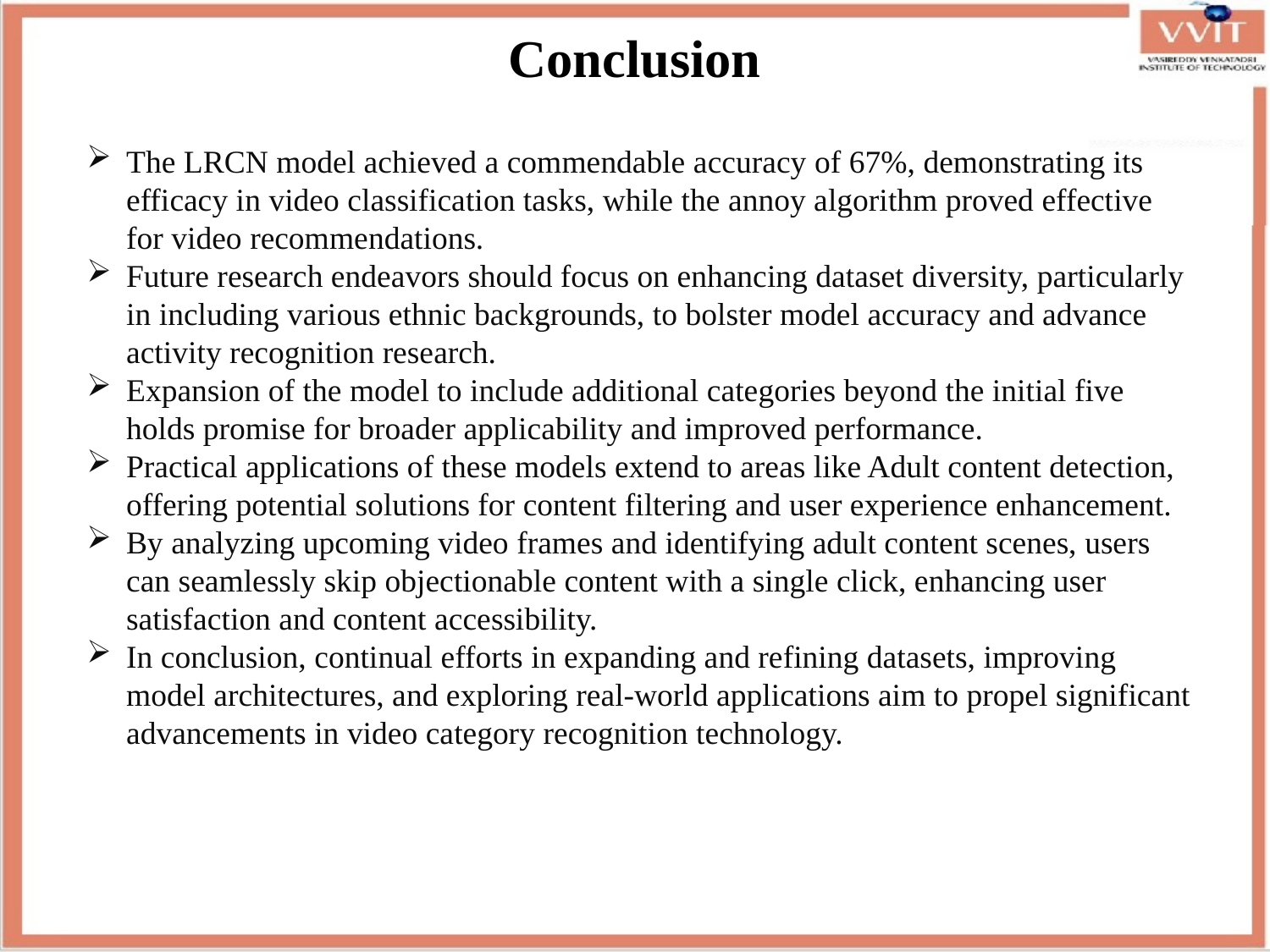

Conclusion
The LRCN model achieved a commendable accuracy of 67%, demonstrating its efficacy in video classification tasks, while the annoy algorithm proved effective for video recommendations.
Future research endeavors should focus on enhancing dataset diversity, particularly in including various ethnic backgrounds, to bolster model accuracy and advance activity recognition research.
Expansion of the model to include additional categories beyond the initial five holds promise for broader applicability and improved performance.
Practical applications of these models extend to areas like Adult content detection, offering potential solutions for content filtering and user experience enhancement.
By analyzing upcoming video frames and identifying adult content scenes, users can seamlessly skip objectionable content with a single click, enhancing user satisfaction and content accessibility.
In conclusion, continual efforts in expanding and refining datasets, improving model architectures, and exploring real-world applications aim to propel significant advancements in video category recognition technology.